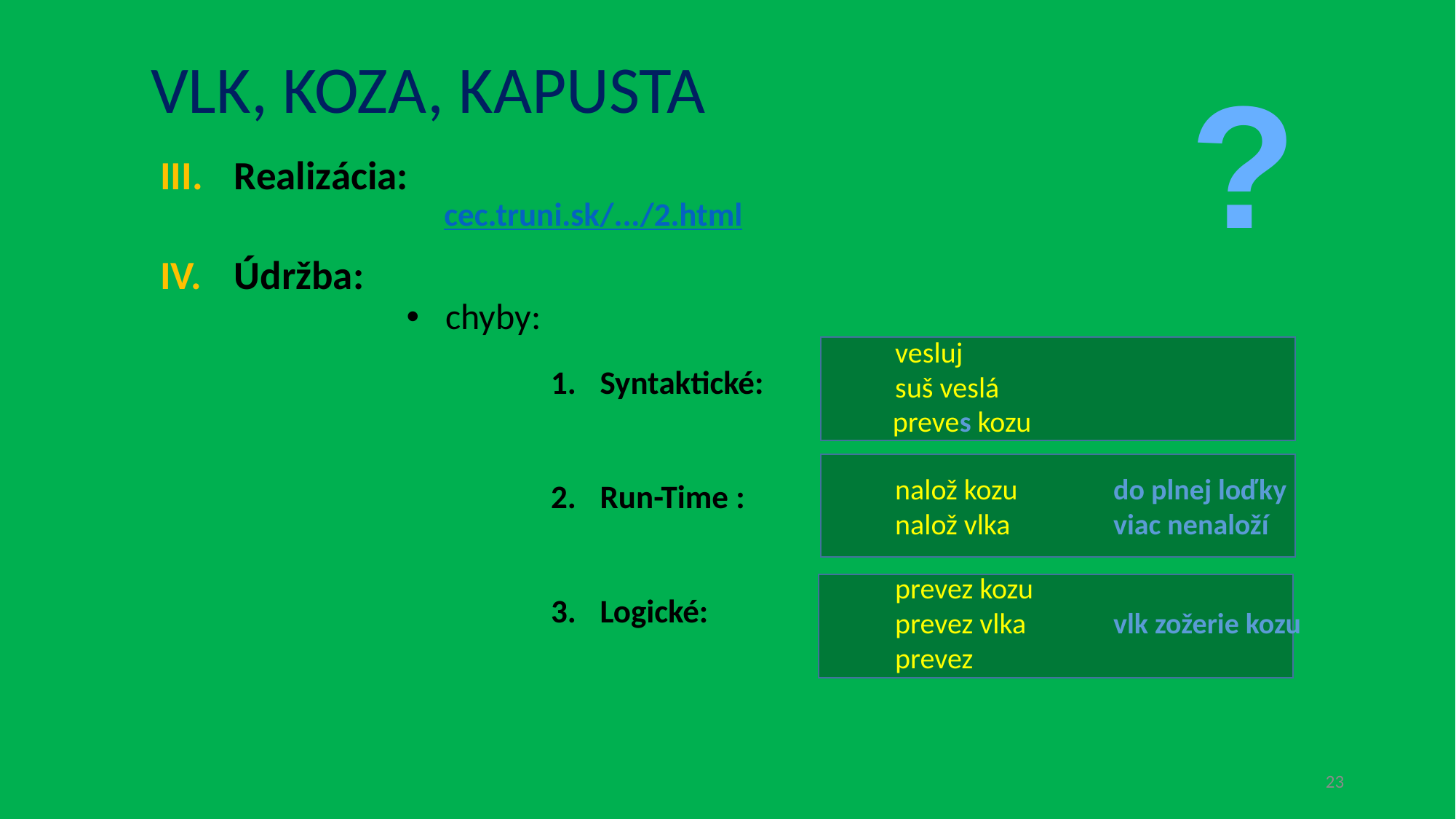

# VLK, KOZA, KAPUSTA
?
Realizácia:
cec.truni.sk/.../2.html
Údržba:
chyby:
Syntaktické:
Run-Time :
Logické:

vesluj
suš veslá
preves kozu
nalož kozu	do plnej loďky
nalož vlka	viac nenaloží
prevez kozu
prevez vlka	vlk zožerie kozu
prevez

23